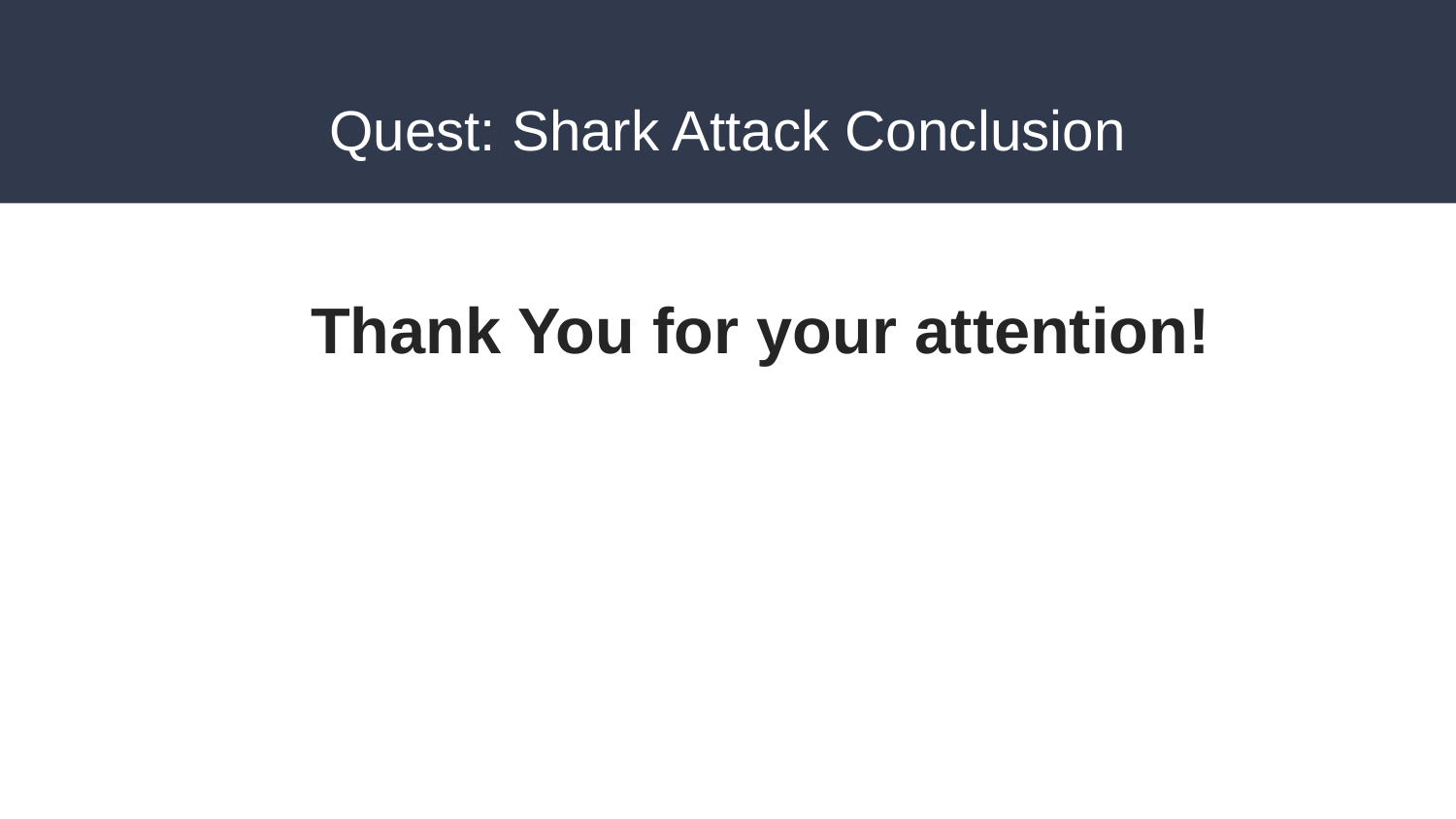

# Quest: Shark Attack Conclusion
Thank You for your attention!